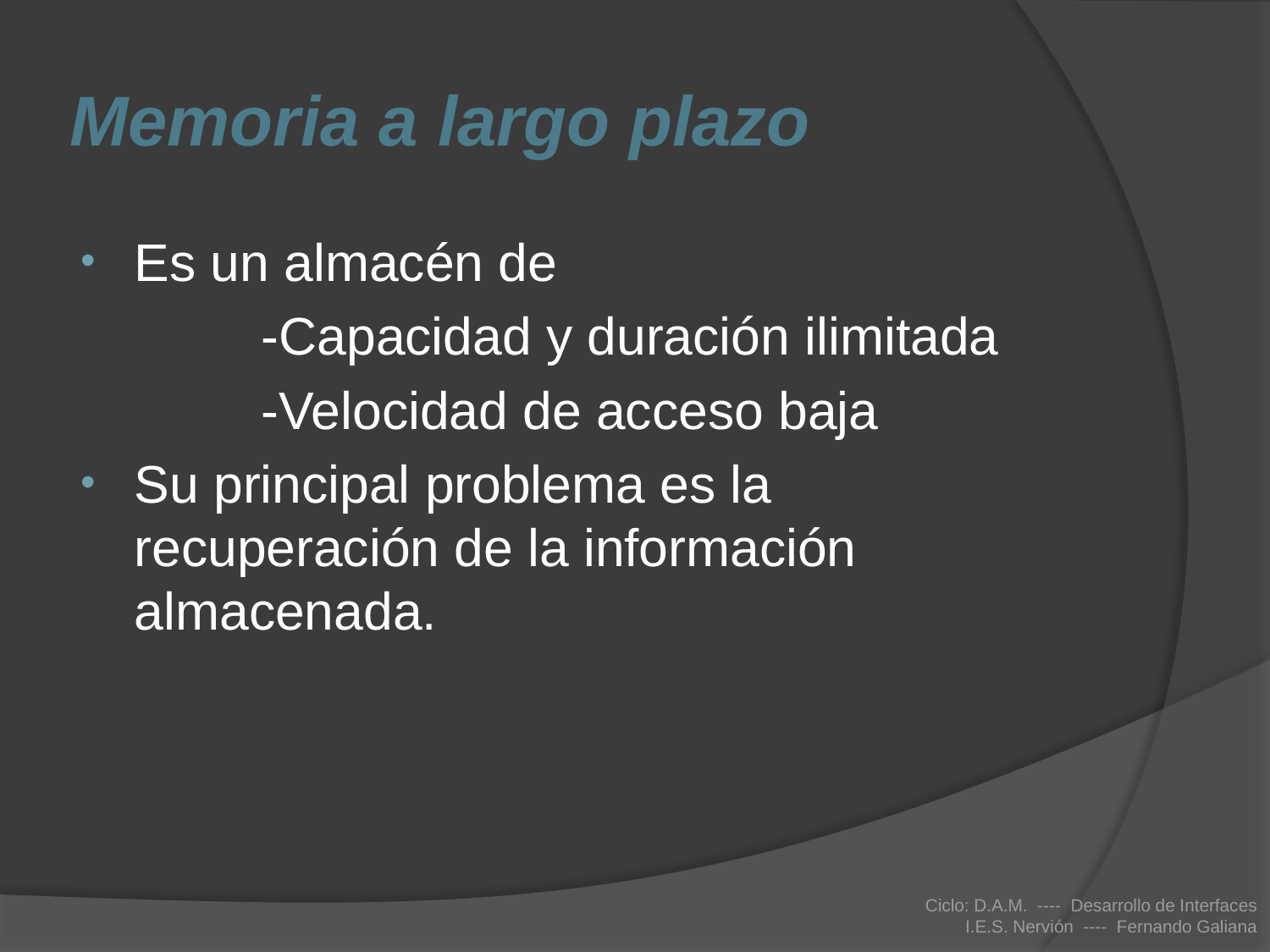

# Memoria a largo plazo
Es un almacén de
		-Capacidad y duración ilimitada
		-Velocidad de acceso baja
Su principal problema es la  recuperación de la información almacenada.
Ciclo: D.A.M.  ----  Desarrollo de Interfaces
I.E.S. Nervión  ----  Fernando Galiana